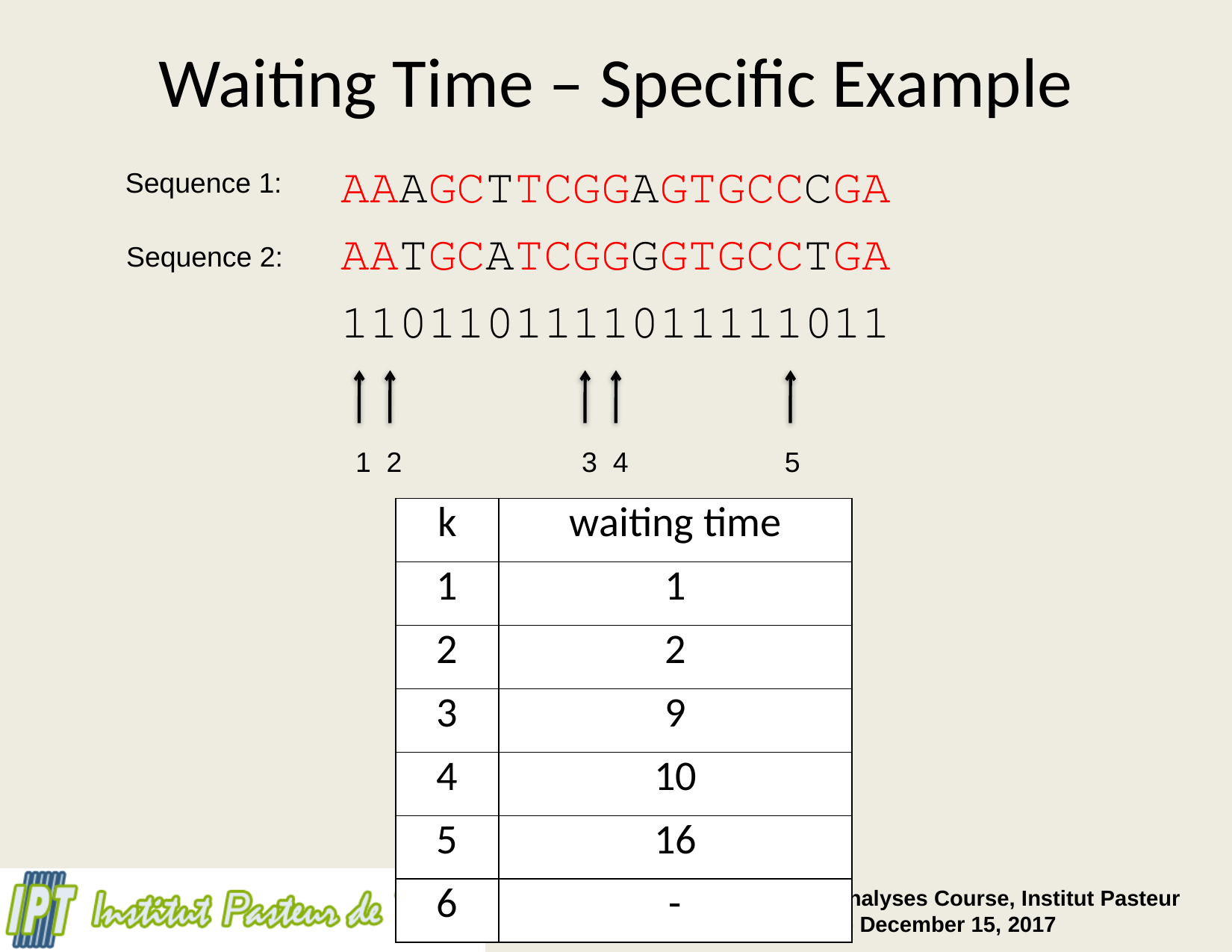

# Waiting Time – Specific Example
AAAGCTTCGGAGTGCCCGA
AATGCATCGGGGTGCCTGA
1101101111011111011

Sequence 1:
Sequence 2:
  1  2                       3  4                    5
| k | waiting time |
| --- | --- |
| 1 | 1 |
| 2 | 2 |
| 3 | 9 |
| 4 | 10 |
| 5 | 16 |
| 6 | - |